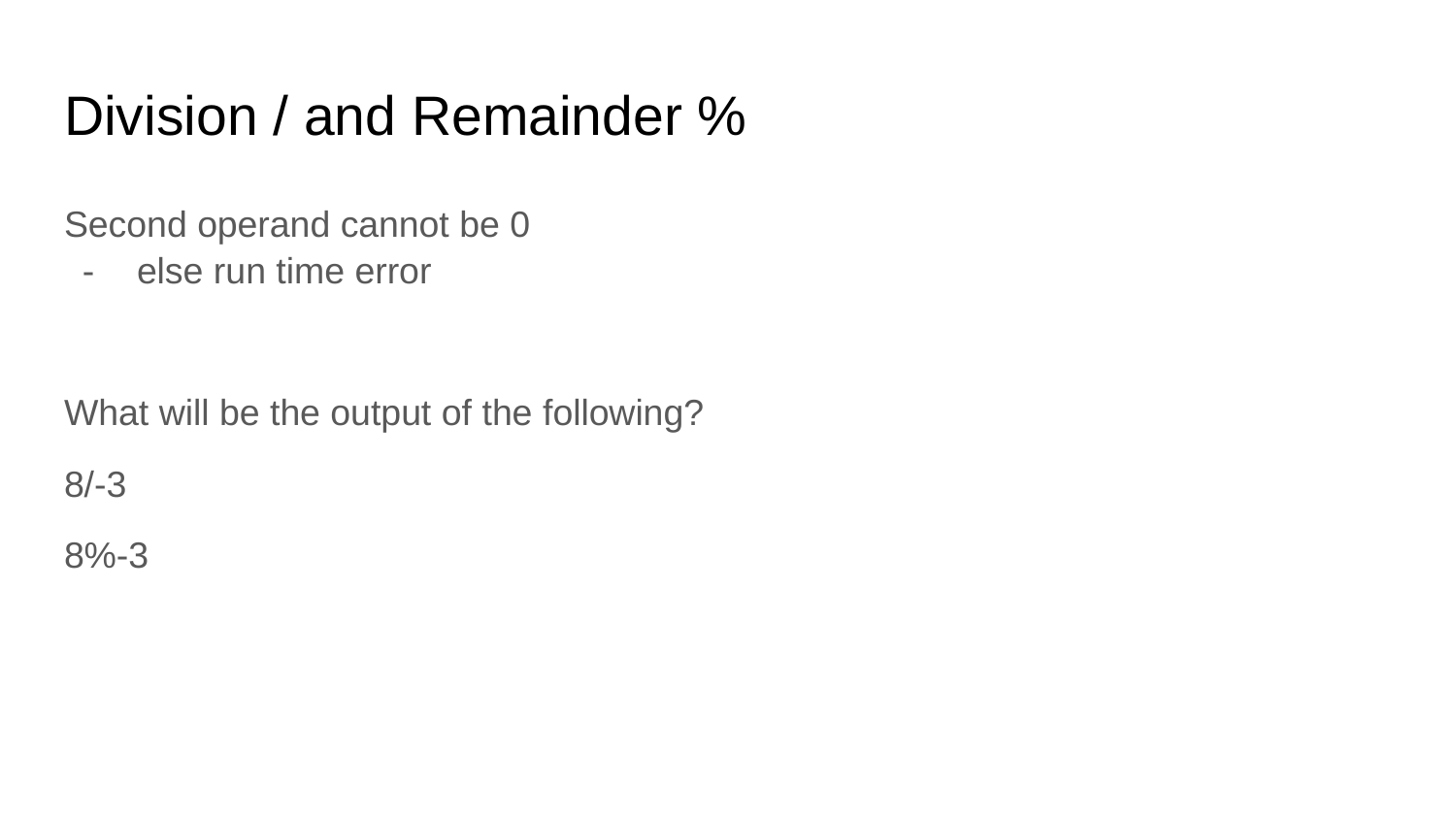

# Division / and Remainder %
Second operand cannot be 0
else run time error

What will be the output of the following?
8/-3
8%-3